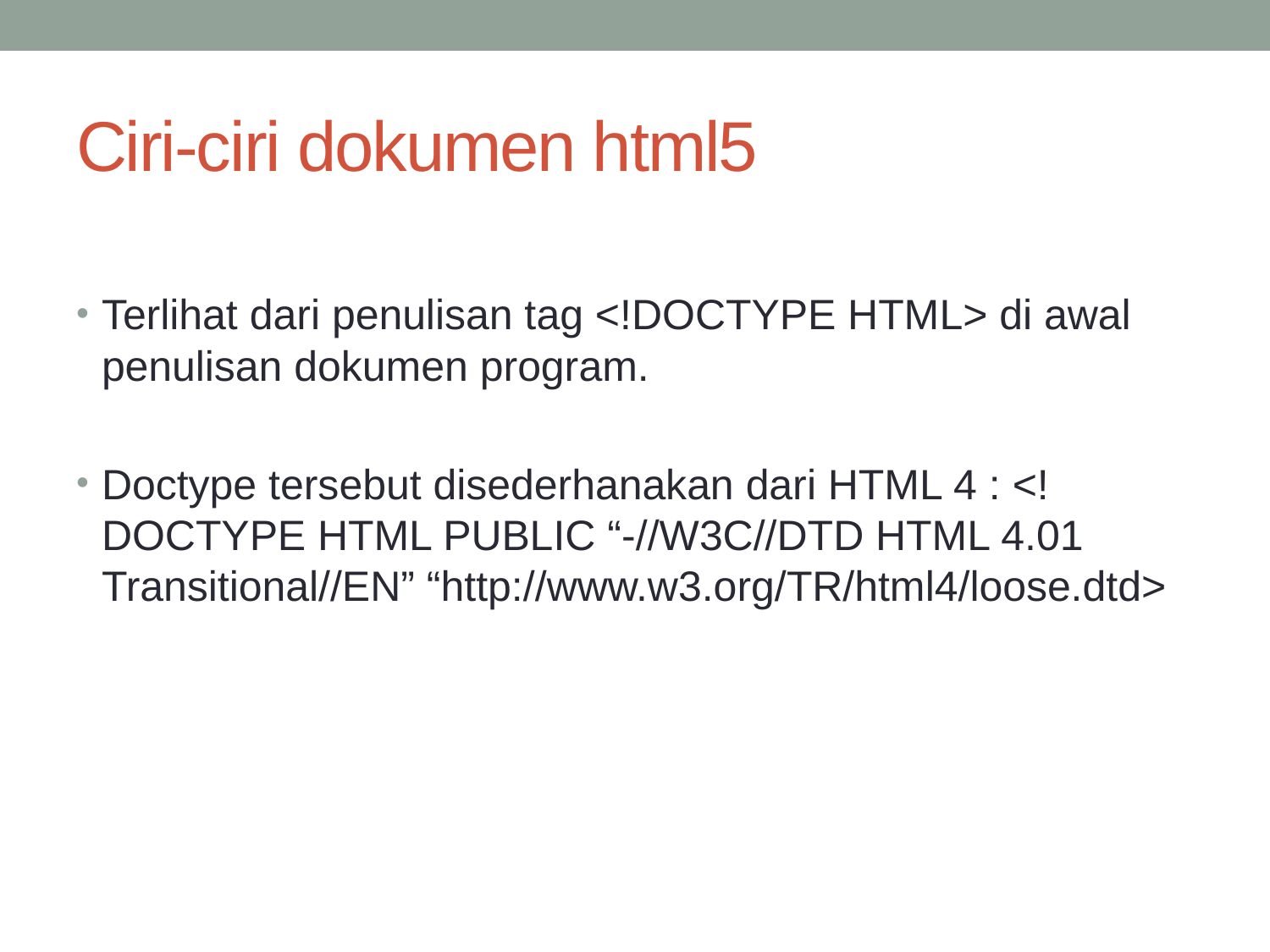

# Ciri-ciri dokumen html5

Terlihat dari penulisan tag <!DOCTYPE HTML> di awal penulisan dokumen program.

Doctype tersebut disederhanakan dari HTML 4 : <!DOCTYPE HTML PUBLIC “-//W3C//DTD HTML 4.01 Transitional//EN” “http://www.w3.org/TR/html4/loose.dtd>